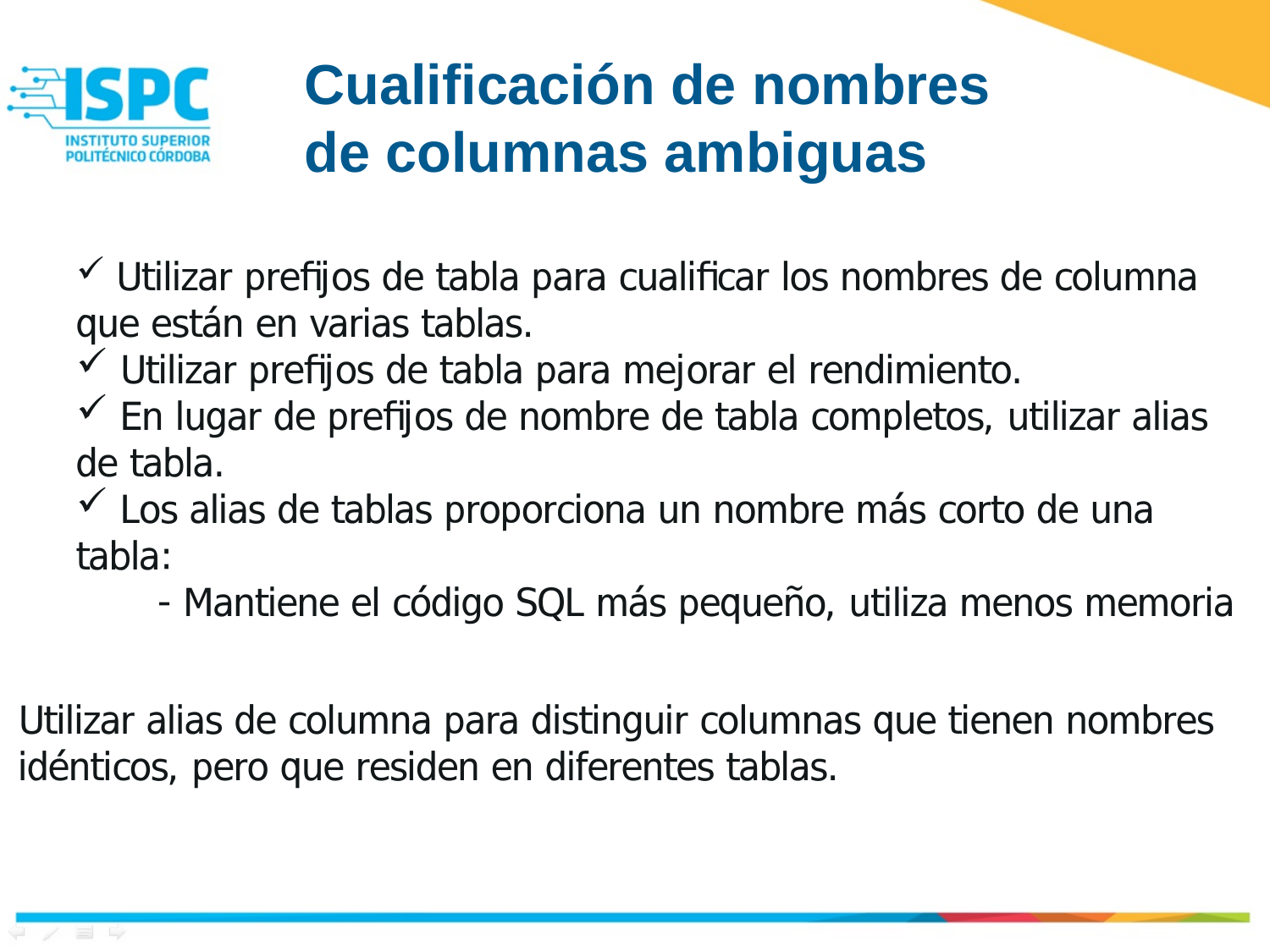

Utilizar prefijos de tabla para mejorar el rendimiento.
Cualificación de nombres
de columnas ambiguas

 Utilizar prefijos de tabla para cualificar los nombres de columna que están en varias tablas.
 Utilizar prefijos de tabla para mejorar el rendimiento.
 En lugar de prefijos de nombre de tabla completos, utilizar alias de tabla.
 Los alias de tablas proporciona un nombre más corto de una tabla:
            - Mantiene el código SQL más pequeño, utiliza menos memoria

Utilizar alias de columna para distinguir columnas que tienen nombres idénticos, pero que residen en diferentes tablas.